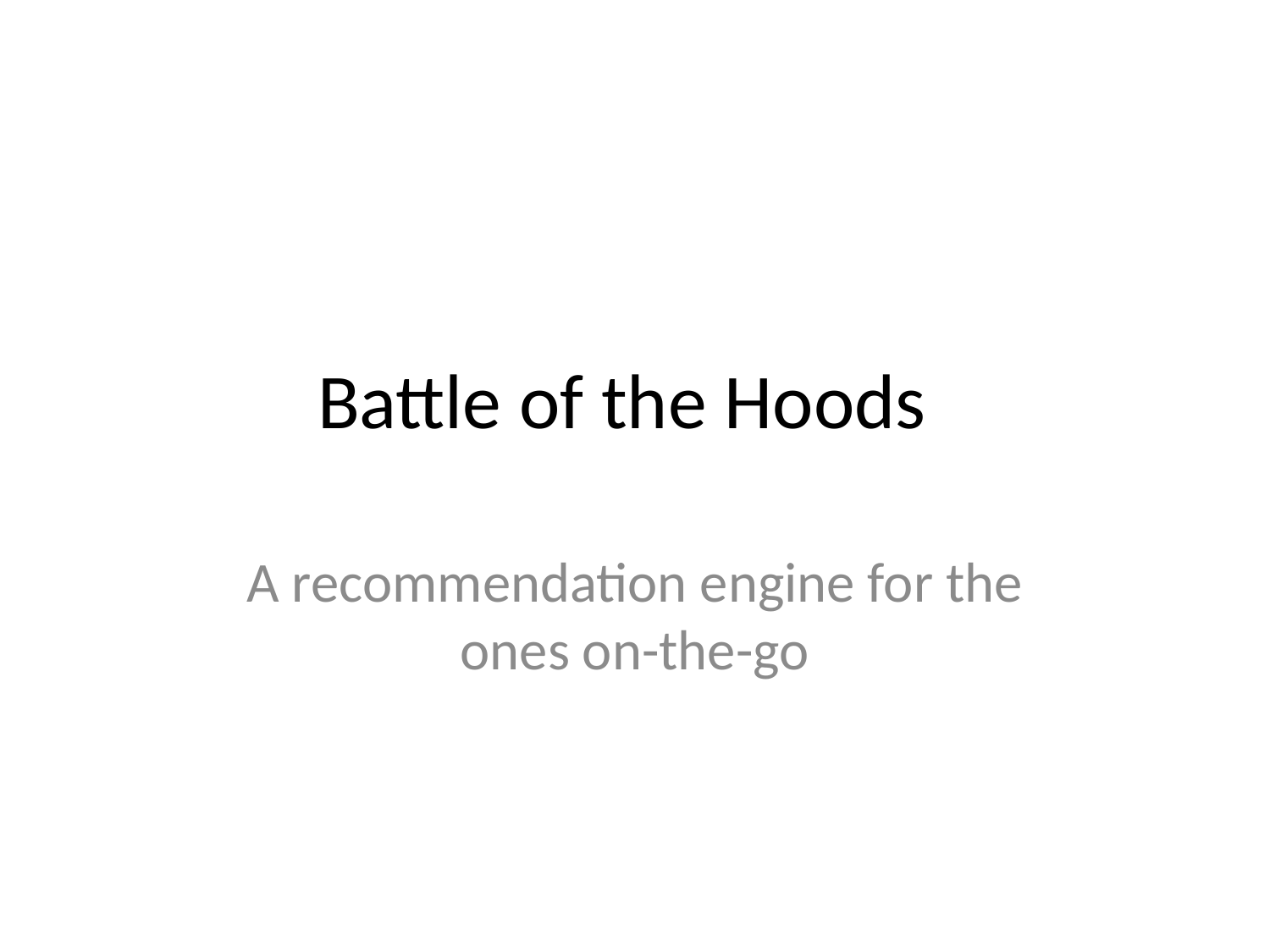

# Battle of the Hoods
A recommendation engine for the ones on-the-go